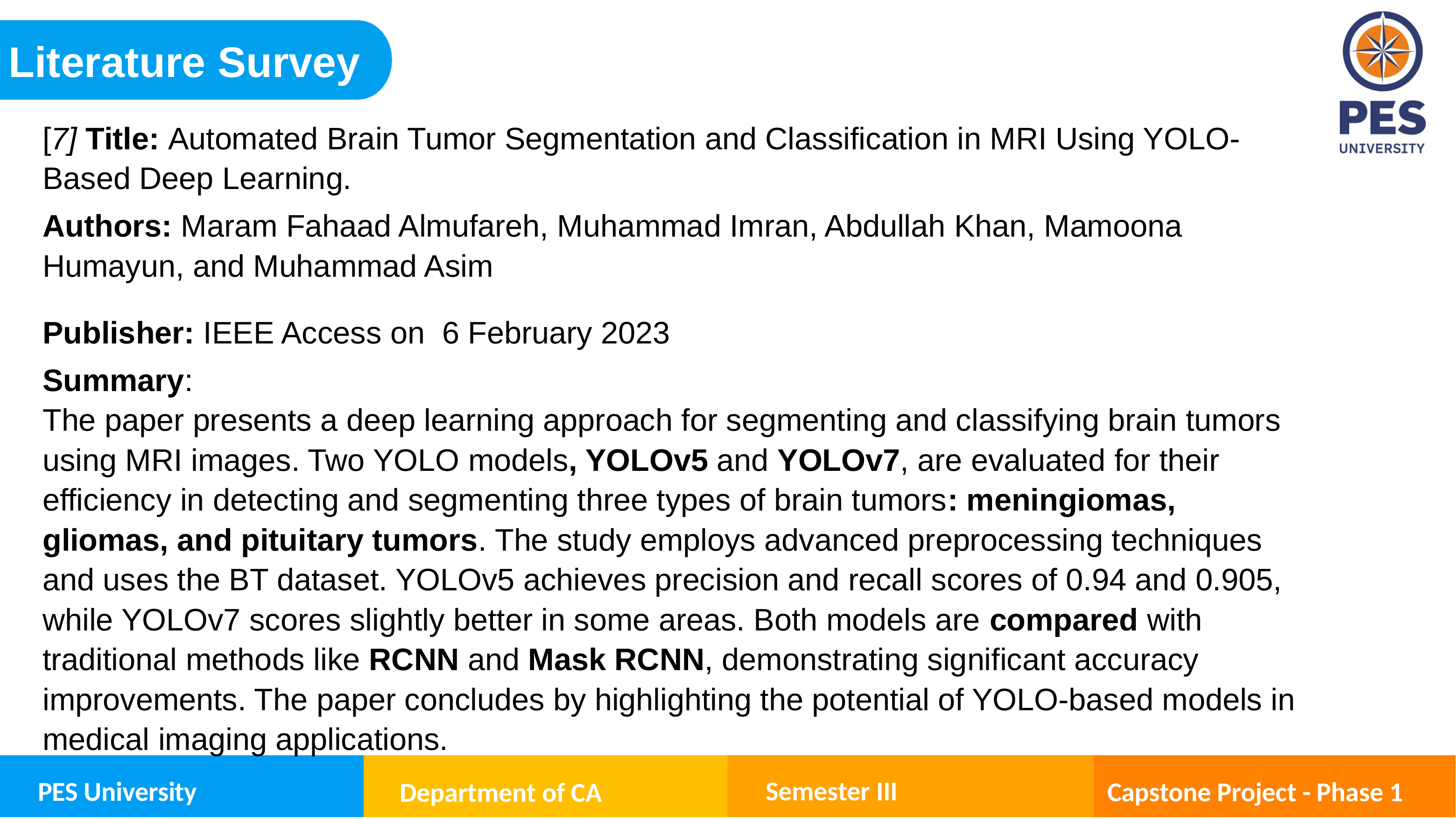

Literature Survey
[7] Title: Automated Brain Tumor Segmentation and Classification in MRI Using YOLO-Based Deep Learning.
Authors: Maram Fahaad Almufareh, Muhammad Imran, Abdullah Khan, Mamoona Humayun, and Muhammad Asim

Publisher: IEEE Access on  6 February 2023
Summary:
The paper presents a deep learning approach for segmenting and classifying brain tumors using MRI images. Two YOLO models, YOLOv5 and YOLOv7, are evaluated for their efficiency in detecting and segmenting three types of brain tumors: meningiomas, gliomas, and pituitary tumors. The study employs advanced preprocessing techniques and uses the BT dataset. YOLOv5 achieves precision and recall scores of 0.94 and 0.905, while YOLOv7 scores slightly better in some areas. Both models are compared with traditional methods like RCNN and Mask RCNN, demonstrating significant accuracy improvements. The paper concludes by highlighting the potential of YOLO-based models in medical imaging applications.